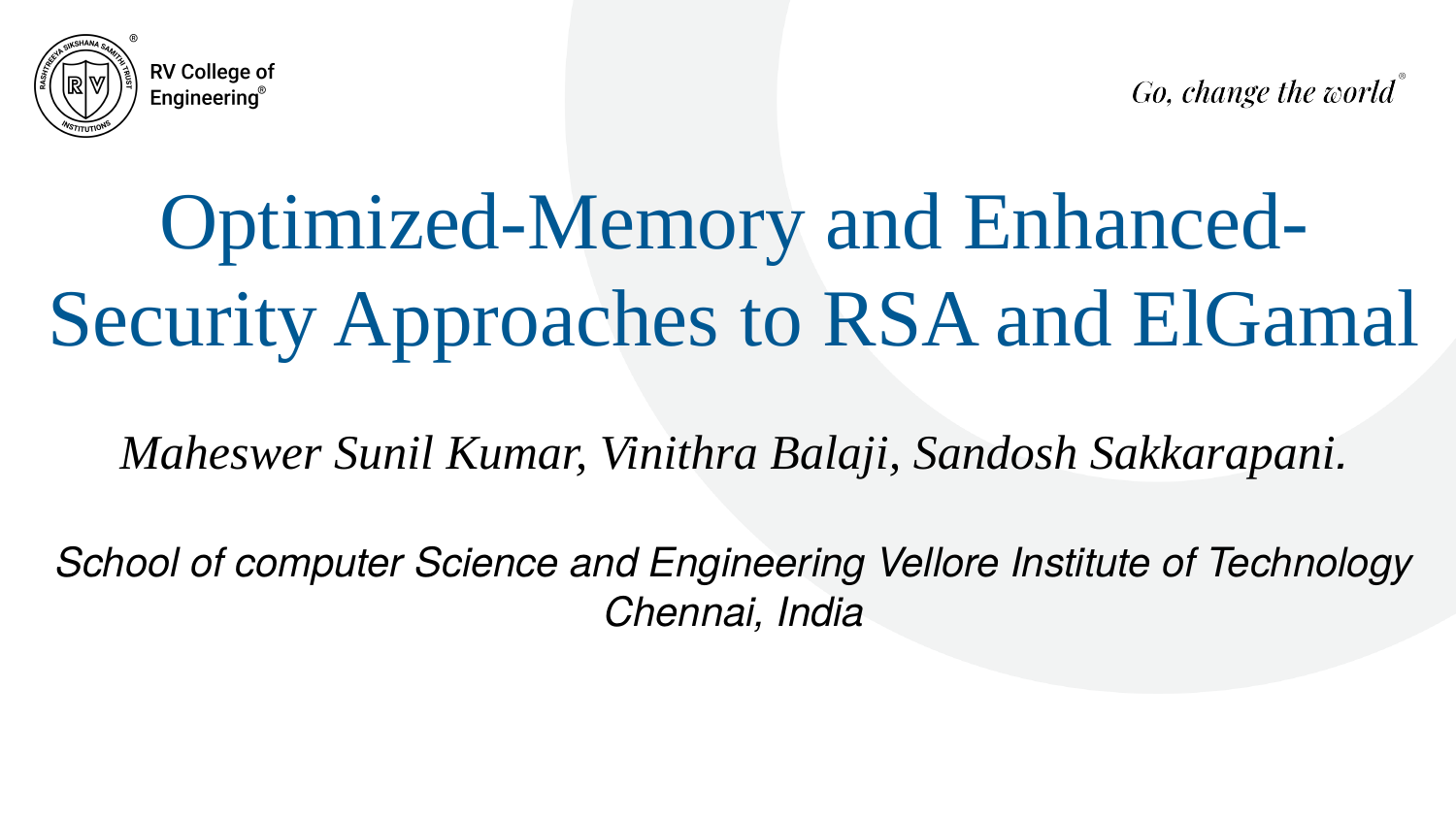

Optimized-Memory and Enhanced-Security Approaches to RSA and ElGamal

Maheswer Sunil Kumar, Vinithra Balaji, Sandosh Sakkarapani.

School of computer Science and Engineering Vellore Institute of Technology Chennai, India